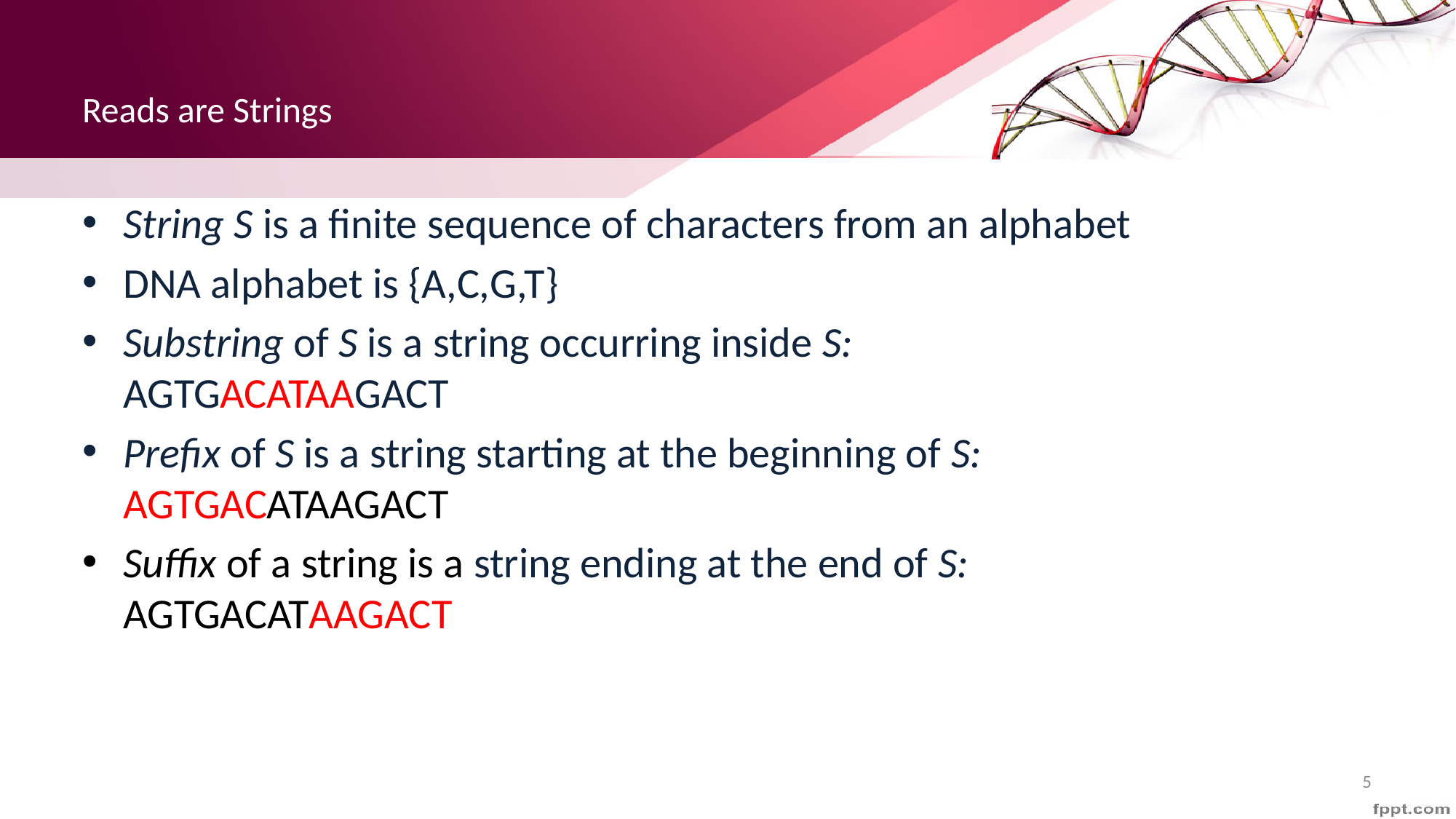

# Reads are Strings
String S is a finite sequence of characters from an alphabet
DNA alphabet is {A,C,G,T}
Substring of S is a string occurring inside S:
AGTGACATAAGACT
Prefix of S is a string starting at the beginning of S:
AGTGACATAAGACT
Suffix of a string is a string ending at the end of S:
AGTGACATAAGACT

5